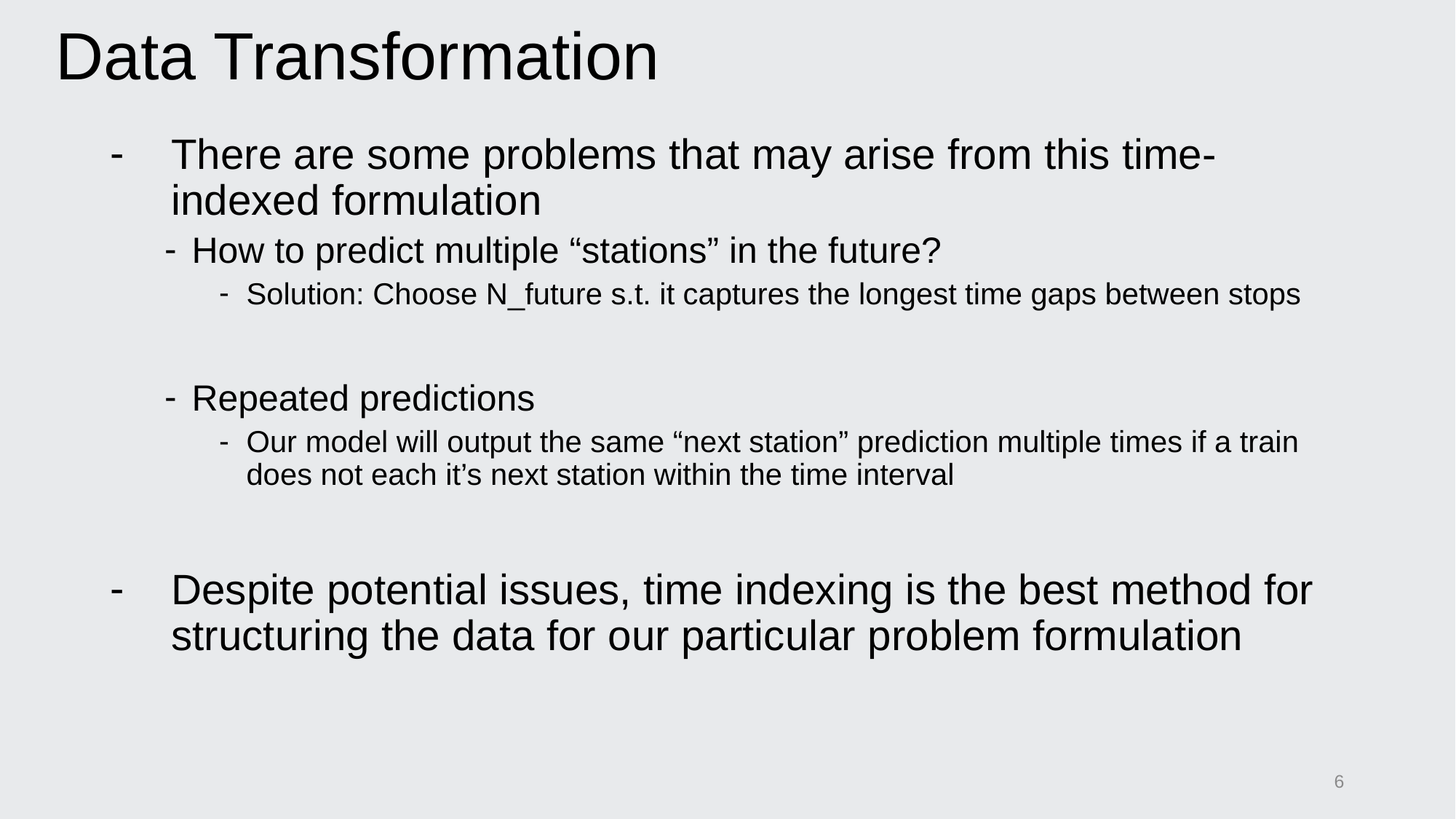

# Data Transformation
There are some problems that may arise from this time-indexed formulation
How to predict multiple “stations” in the future?
Solution: Choose N_future s.t. it captures the longest time gaps between stops

Repeated predictions
Our model will output the same “next station” prediction multiple times if a train does not each it’s next station within the time interval

Despite potential issues, time indexing is the best method for structuring the data for our particular problem formulation

6